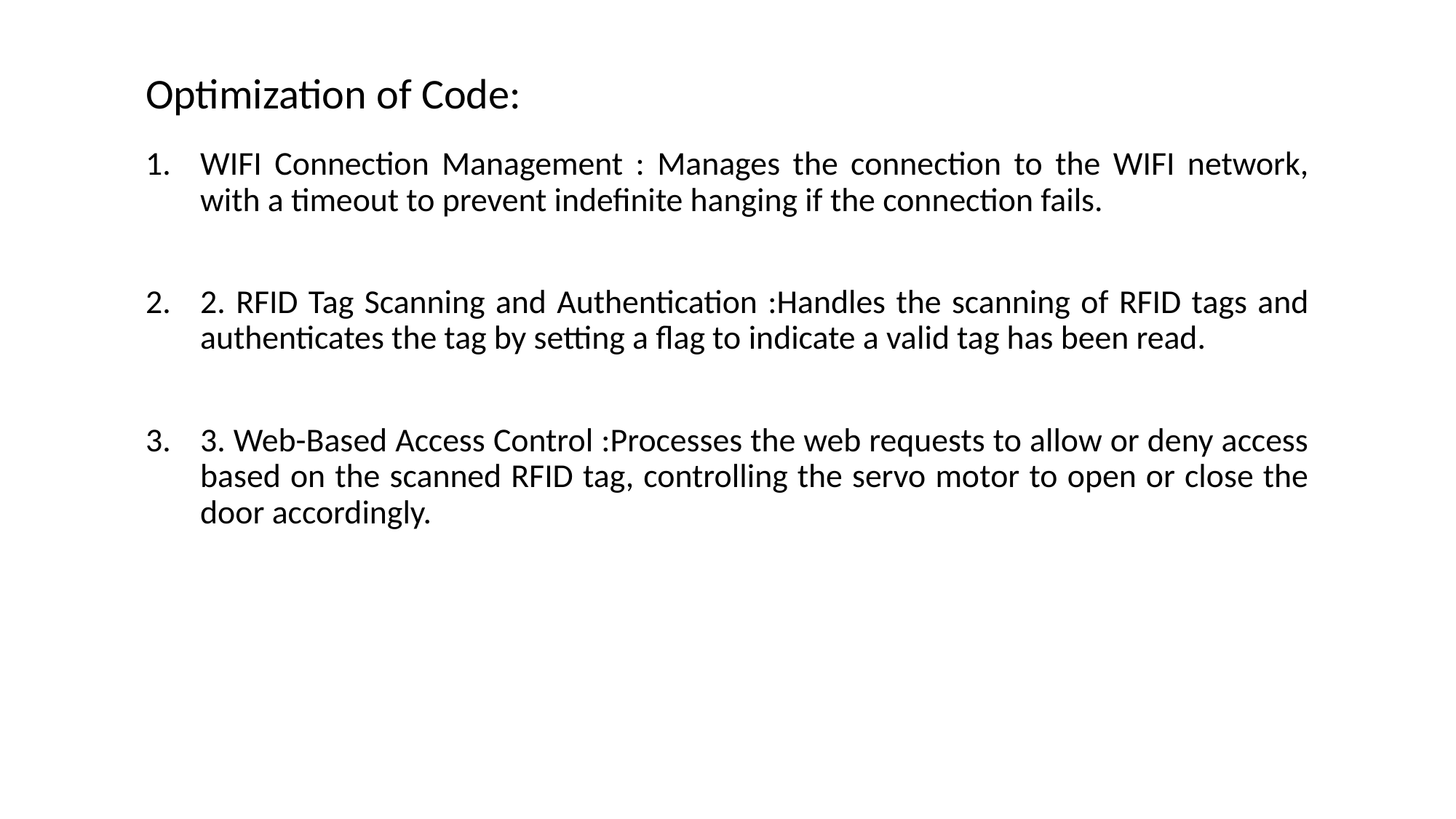

# Optimization of Code:
WIFI Connection Management : Manages the connection to the WIFI network, with a timeout to prevent indefinite hanging if the connection fails.

2. RFID Tag Scanning and Authentication :Handles the scanning of RFID tags and authenticates the tag by setting a flag to indicate a valid tag has been read.

3. Web-Based Access Control :Processes the web requests to allow or deny access based on the scanned RFID tag, controlling the servo motor to open or close the door accordingly.